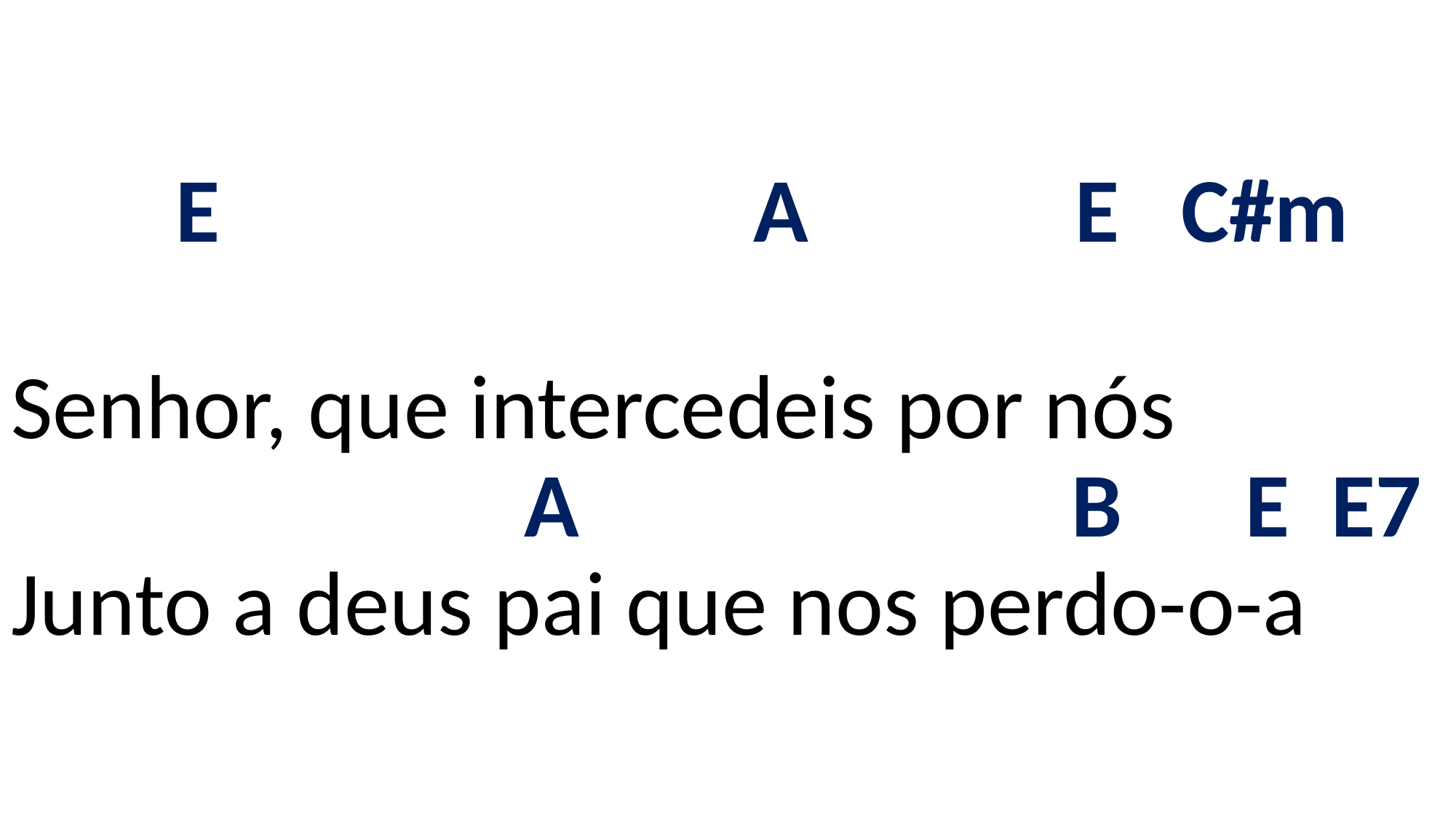

# E                          A             E   C#m Senhor, que intercedeis por nós A                        B      E  E7 Junto a deus pai que nos perdo-o-a